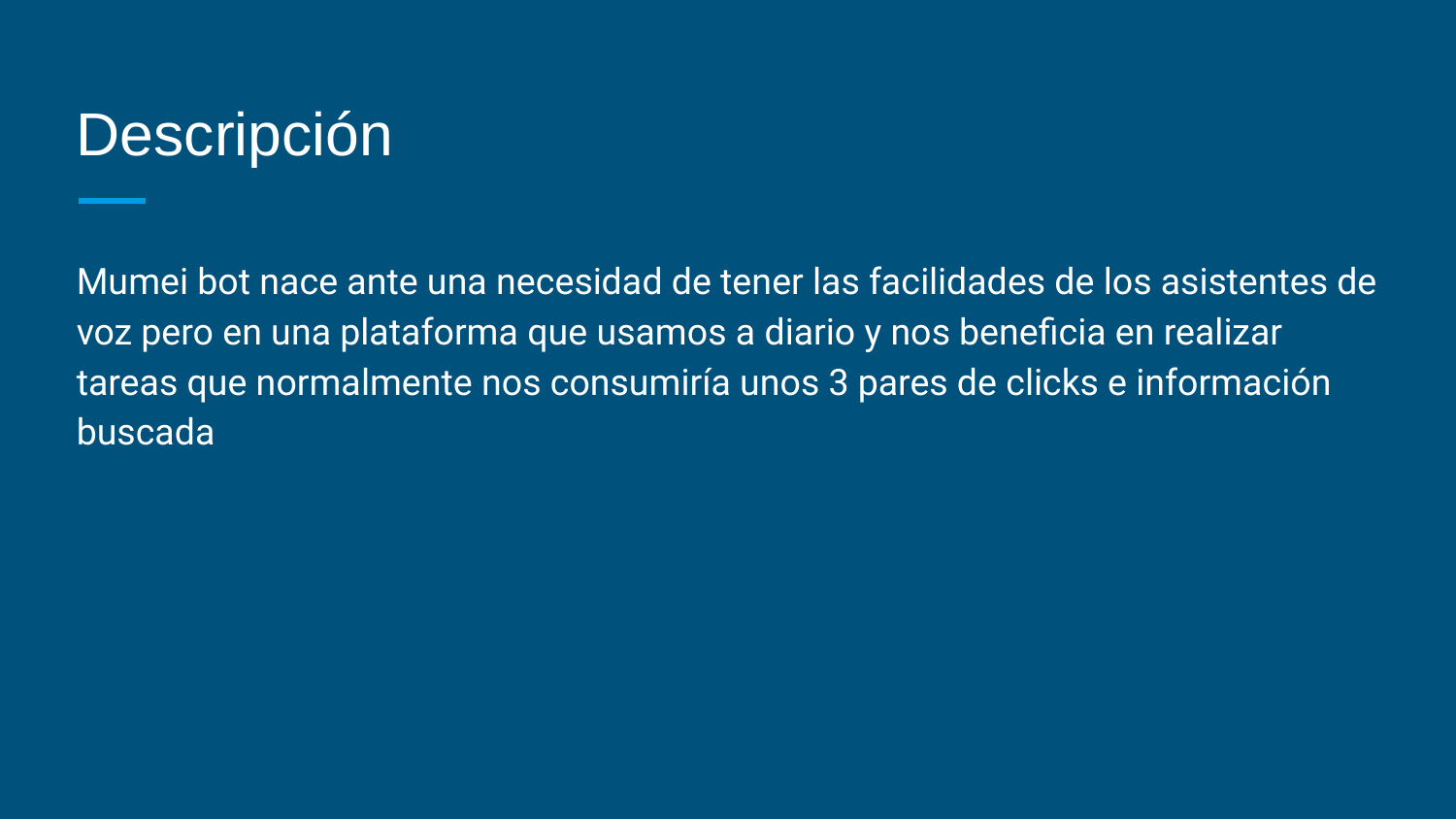

# Descripción
Mumei bot nace ante una necesidad de tener las facilidades de los asistentes de voz pero en una plataforma que usamos a diario y nos beneficia en realizar tareas que normalmente nos consumiría unos 3 pares de clicks e información buscada